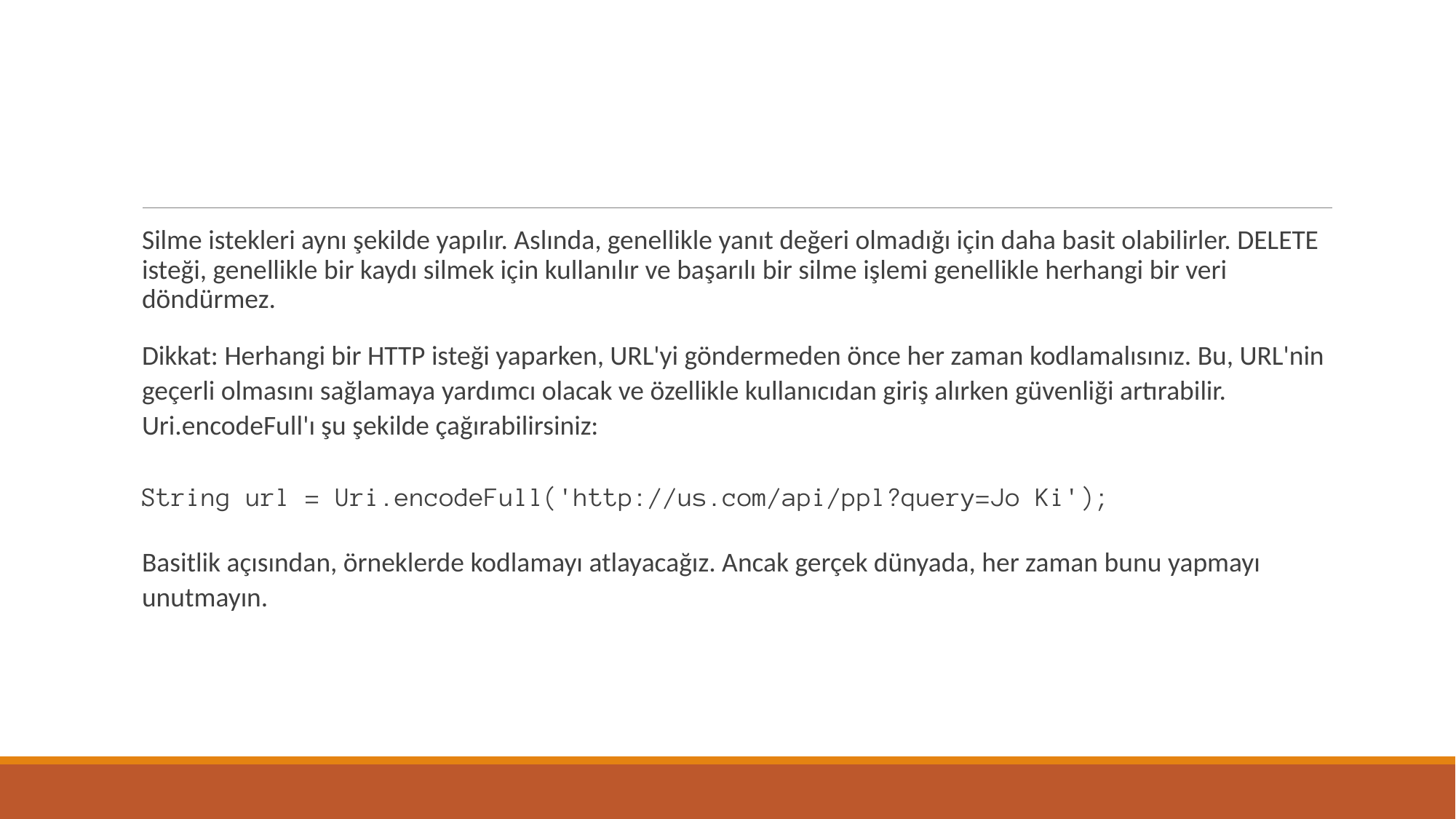

#
Silme istekleri aynı şekilde yapılır. Aslında, genellikle yanıt değeri olmadığı için daha basit olabilirler. DELETE isteği, genellikle bir kaydı silmek için kullanılır ve başarılı bir silme işlemi genellikle herhangi bir veri döndürmez.
Dikkat: Herhangi bir HTTP isteği yaparken, URL'yi göndermeden önce her zaman kodlamalısınız. Bu, URL'nin geçerli olmasını sağlamaya yardımcı olacak ve özellikle kullanıcıdan giriş alırken güvenliği artırabilir. Uri.encodeFull'ı şu şekilde çağırabilirsiniz:
String url = Uri.encodeFull('http://us.com/api/ppl?query=Jo Ki');
Basitlik açısından, örneklerde kodlamayı atlayacağız. Ancak gerçek dünyada, her zaman bunu yapmayı unutmayın.